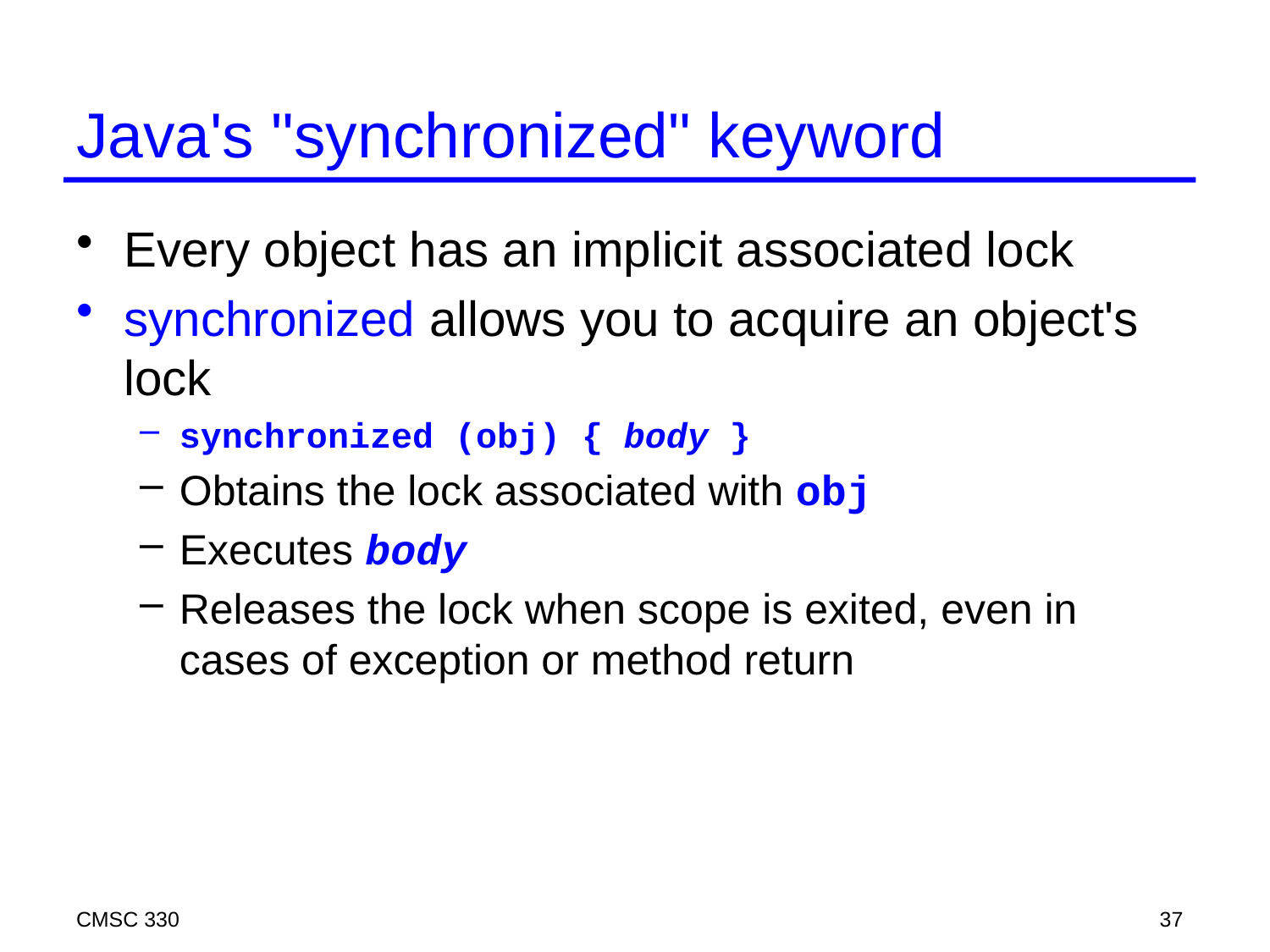

# Java's "synchronized" keyword
Every object has an implicit associated lock
synchronized allows you to acquire an object's lock
synchronized (obj) { body }
Obtains the lock associated with obj
Executes body
Releases the lock when scope is exited, even in cases of exception or method return
CMSC 330
37